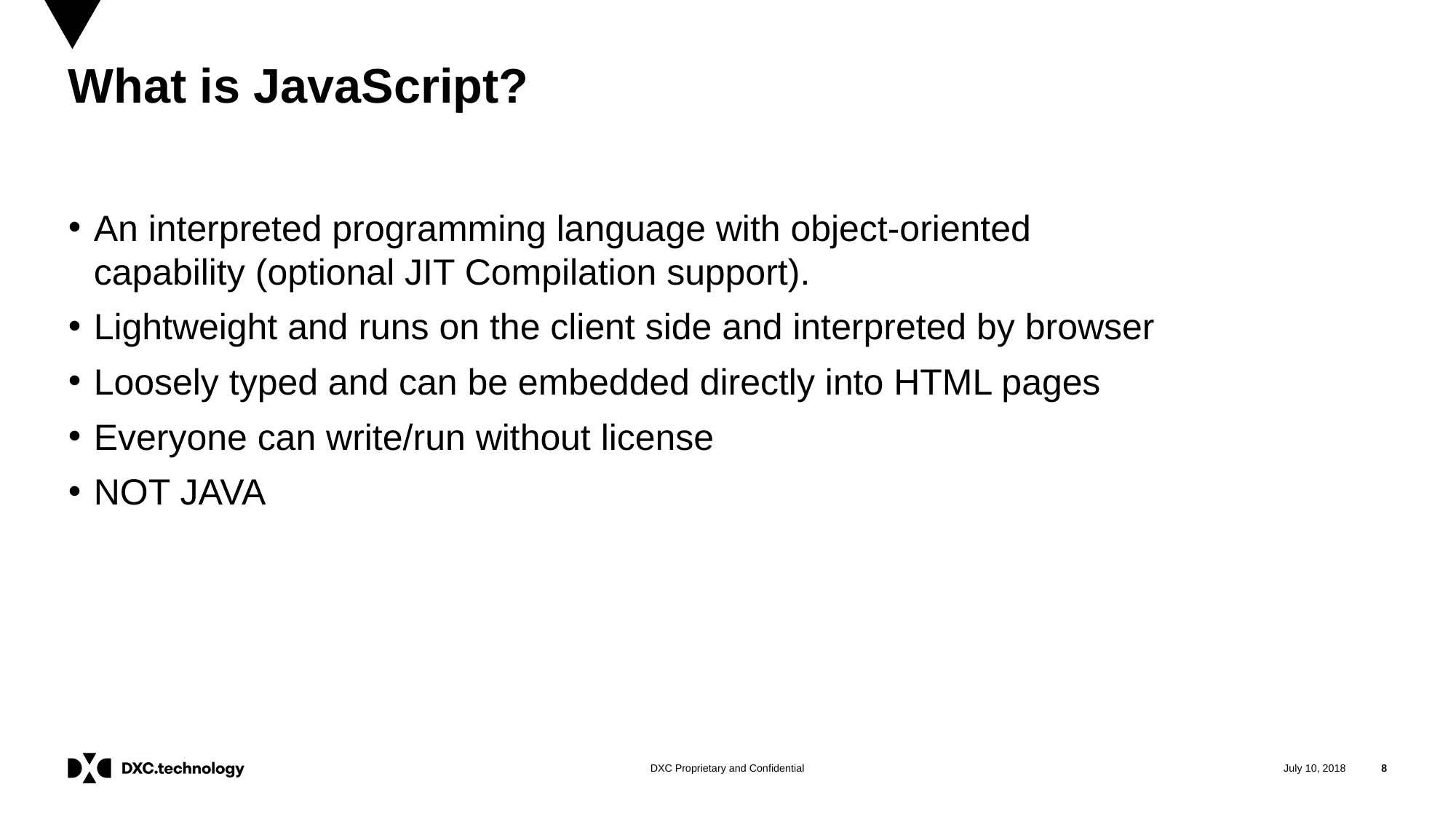

# What is JavaScript?
An interpreted programming language with object-oriented capability (optional JIT Compilation support).
Lightweight and runs on the client side and interpreted by browser
Loosely typed and can be embedded directly into HTML pages
Everyone can write/run without license
NOT JAVA